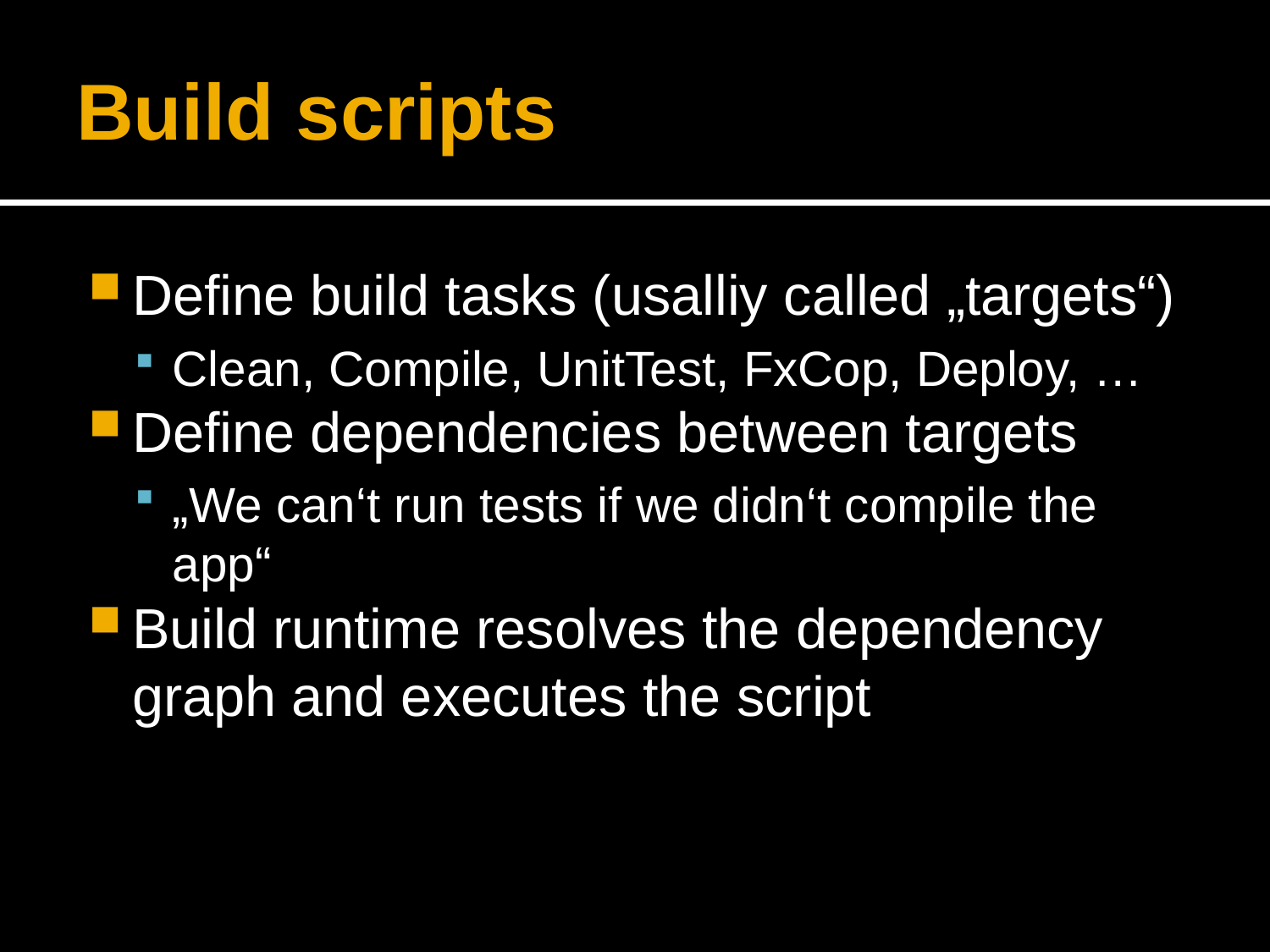

# Build scripts
Define build tasks (usalliy called „targets“)
Clean, Compile, UnitTest, FxCop, Deploy, …
Define dependencies between targets
„We can‘t run tests if we didn‘t compile the app“
Build runtime resolves the dependency graph and executes the script